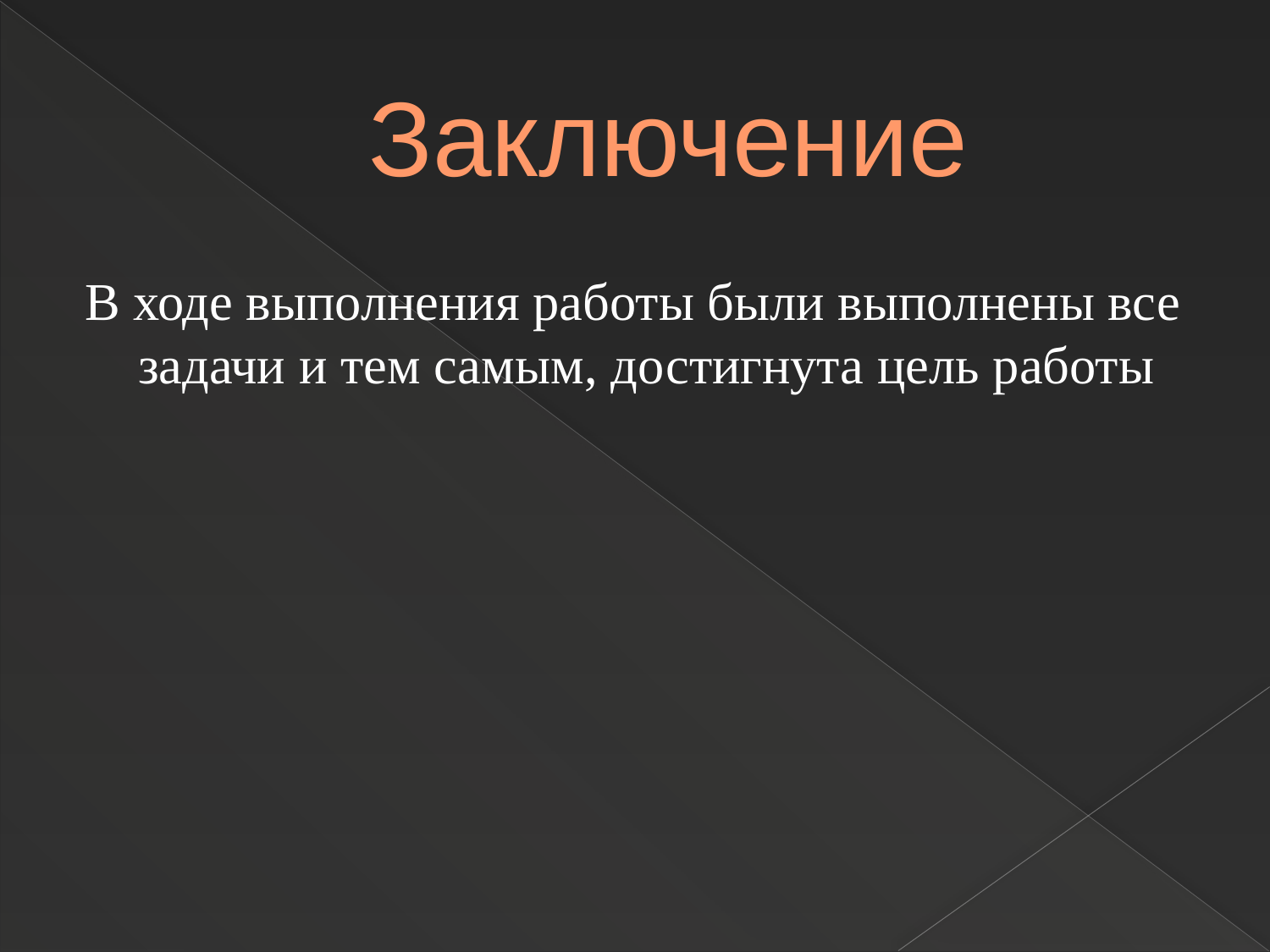

# Заключение
В ходе выполнения работы были выполнены все задачи и тем самым, достигнута цель работы